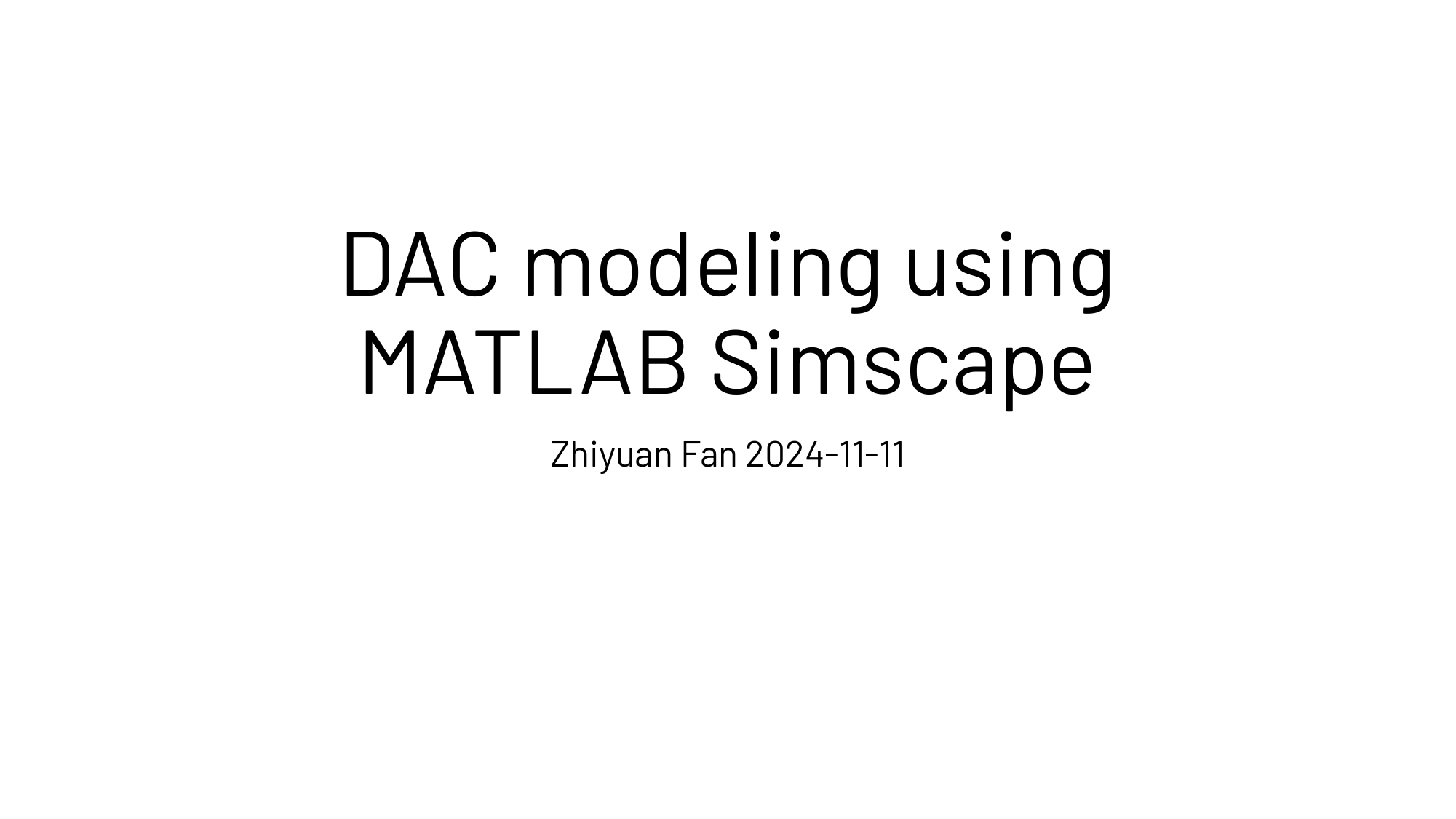

# DAC modeling using MATLAB Simscape
Zhiyuan Fan 2024-11-11